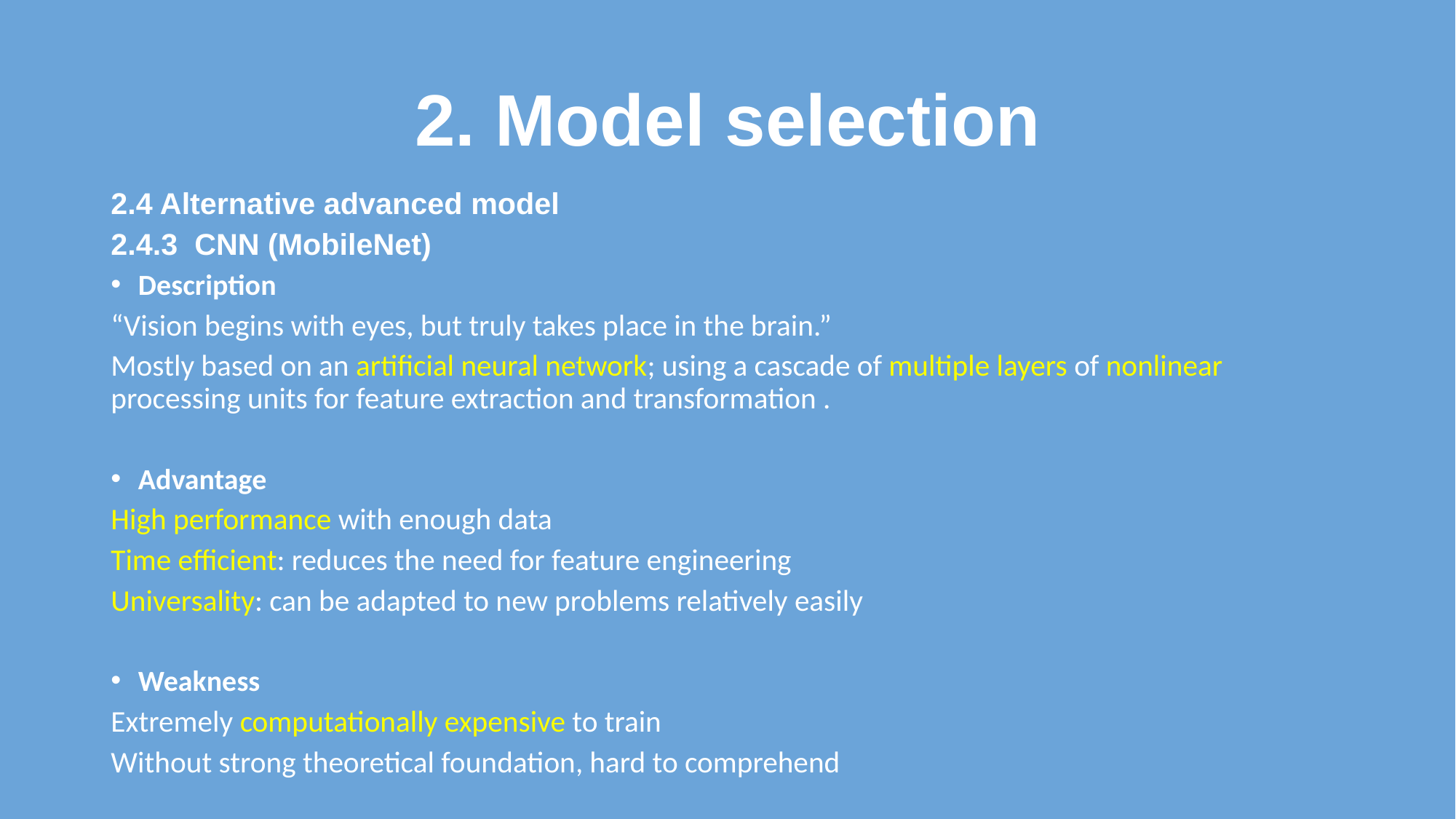

# 2. Model selection
2.4 Alternative advanced model
2.4.3  CNN (MobileNet)
Description
“Vision begins with eyes, but truly takes place in the brain.”
Mostly based on an artificial neural network; using a cascade of multiple layers of nonlinear processing units for feature extraction and transformation .

Advantage
High performance with enough data
Time efficient: reduces the need for feature engineering
Universality: can be adapted to new problems relatively easily

Weakness
Extremely computationally expensive to train
Without strong theoretical foundation, hard to comprehend